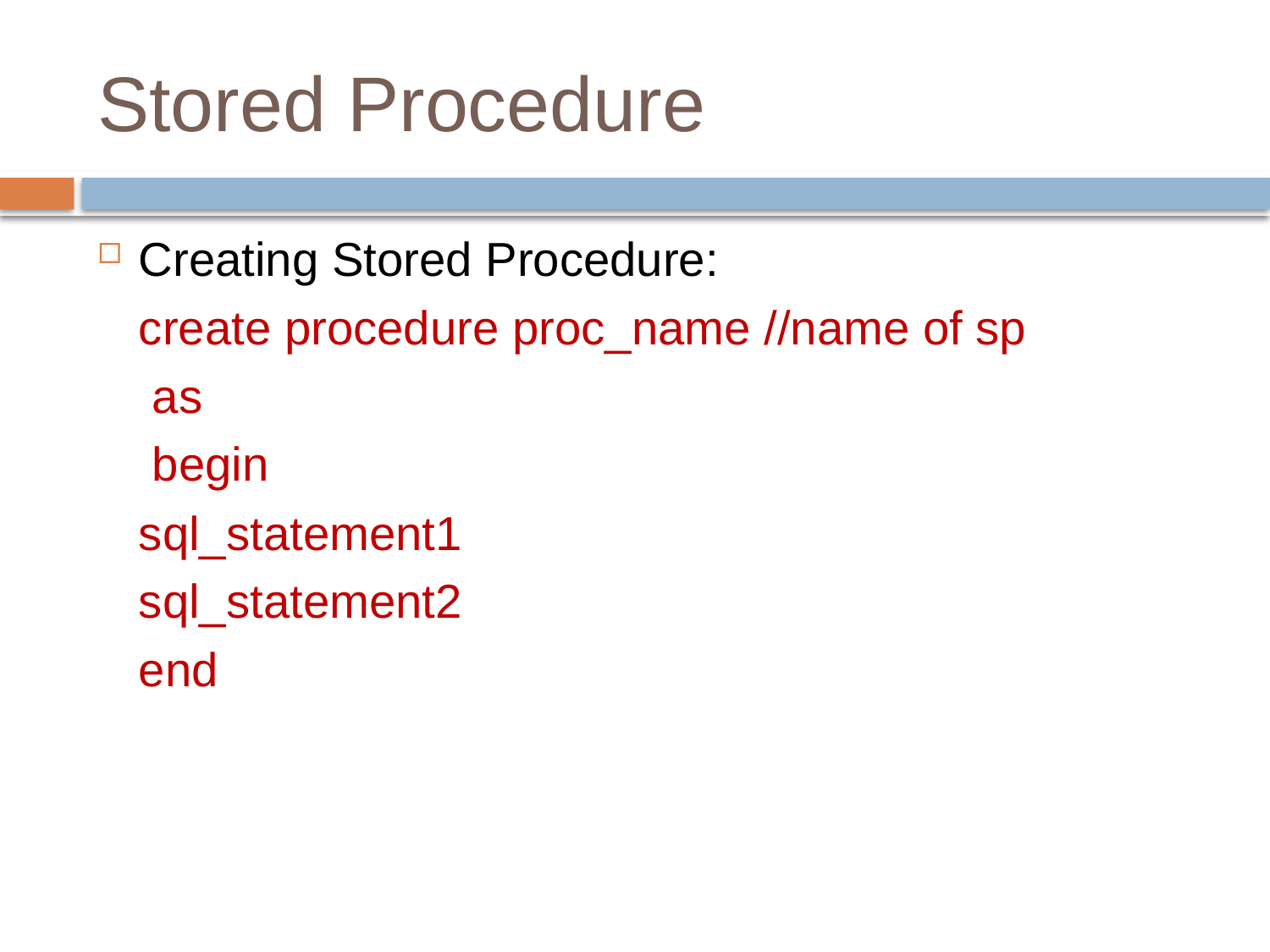

# Stored Procedure
Creating Stored Procedure:
	create procedure proc_name //name of sp
	 as
	 begin
		sql_statement1
		sql_statement2
	end